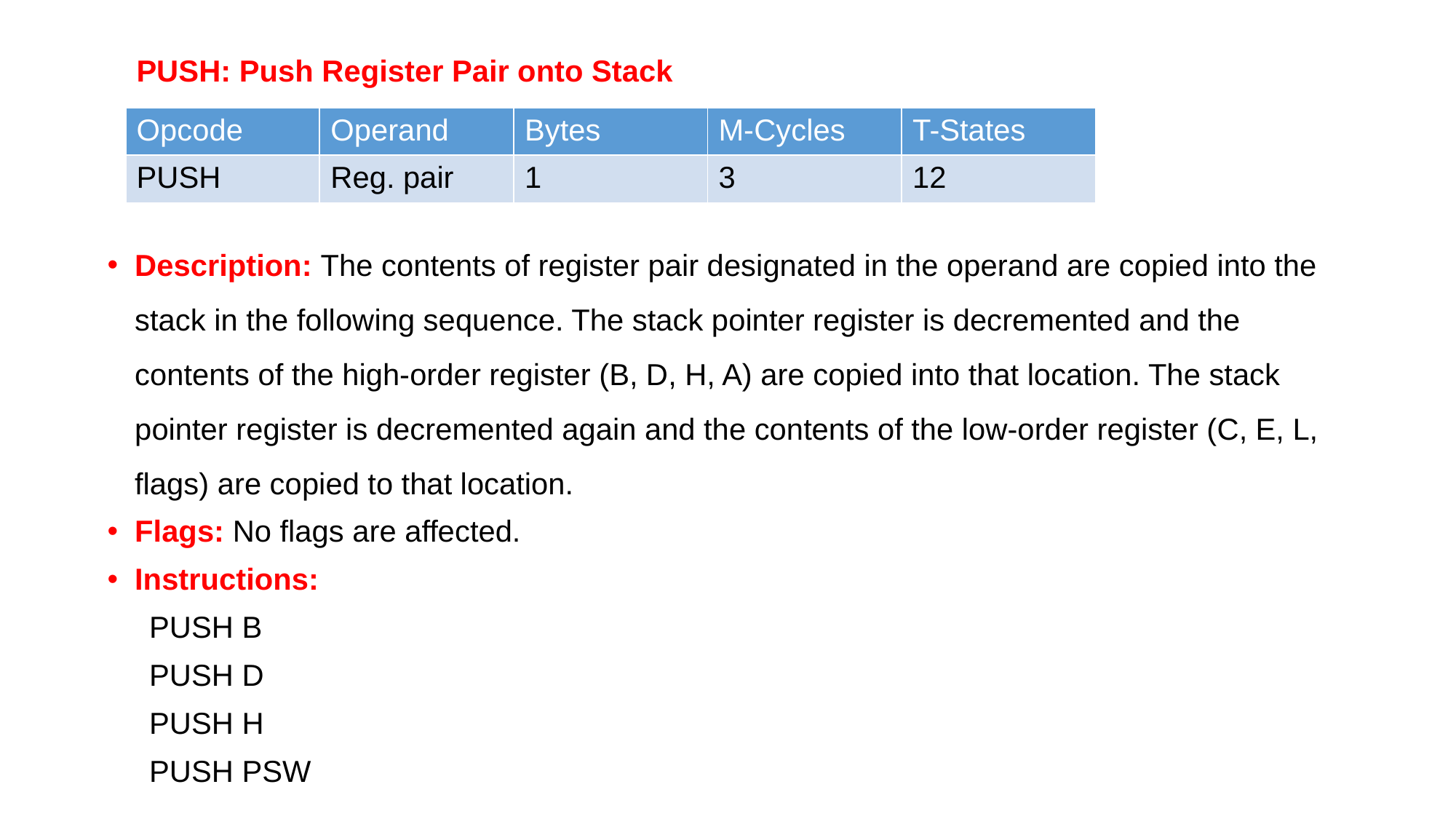

PUSH: Push Register Pair onto Stack
| Opcode | Operand | Bytes | M-Cycles | T-States |
| --- | --- | --- | --- | --- |
| PUSH | Reg. pair | 1 | 3 | 12 |
Description: The contents of register pair designated in the operand are copied into the stack in the following sequence. The stack pointer register is decremented and the contents of the high-order register (B, D, H, A) are copied into that location. The stack pointer register is decremented again and the contents of the low-order register (C, E, L, flags) are copied to that location.
Flags: No flags are affected.
Instructions:
     PUSH B
     PUSH D
     PUSH H
     PUSH PSW